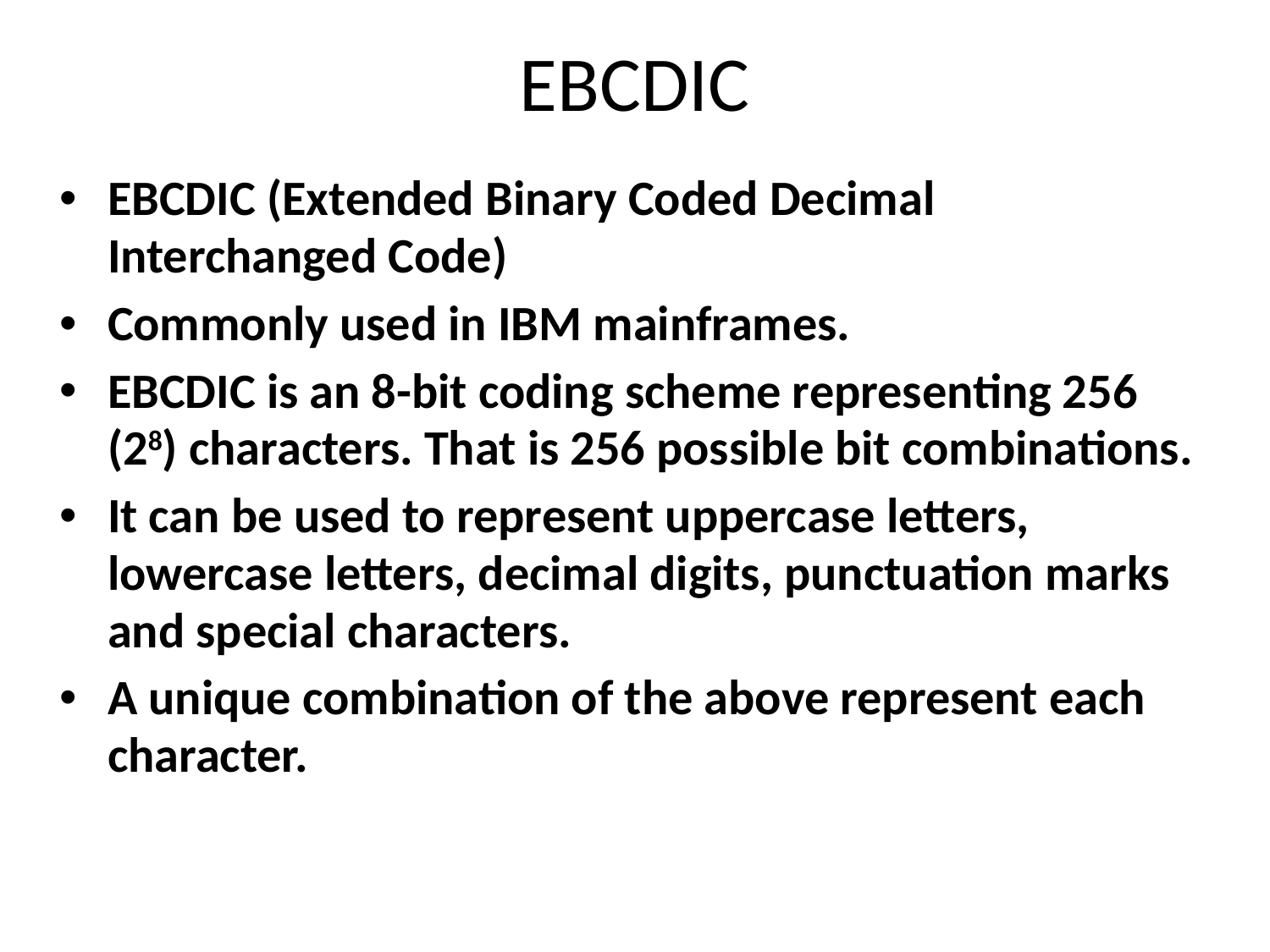

# EBCDIC
EBCDIC (Extended Binary Coded Decimal Interchanged Code)
Commonly used in IBM mainframes.
EBCDIC is an 8-bit coding scheme representing 256 (28) characters. That is 256 possible bit combinations.
It can be used to represent uppercase letters, lowercase letters, decimal digits, punctuation marks and special characters.
A unique combination of the above represent each character.